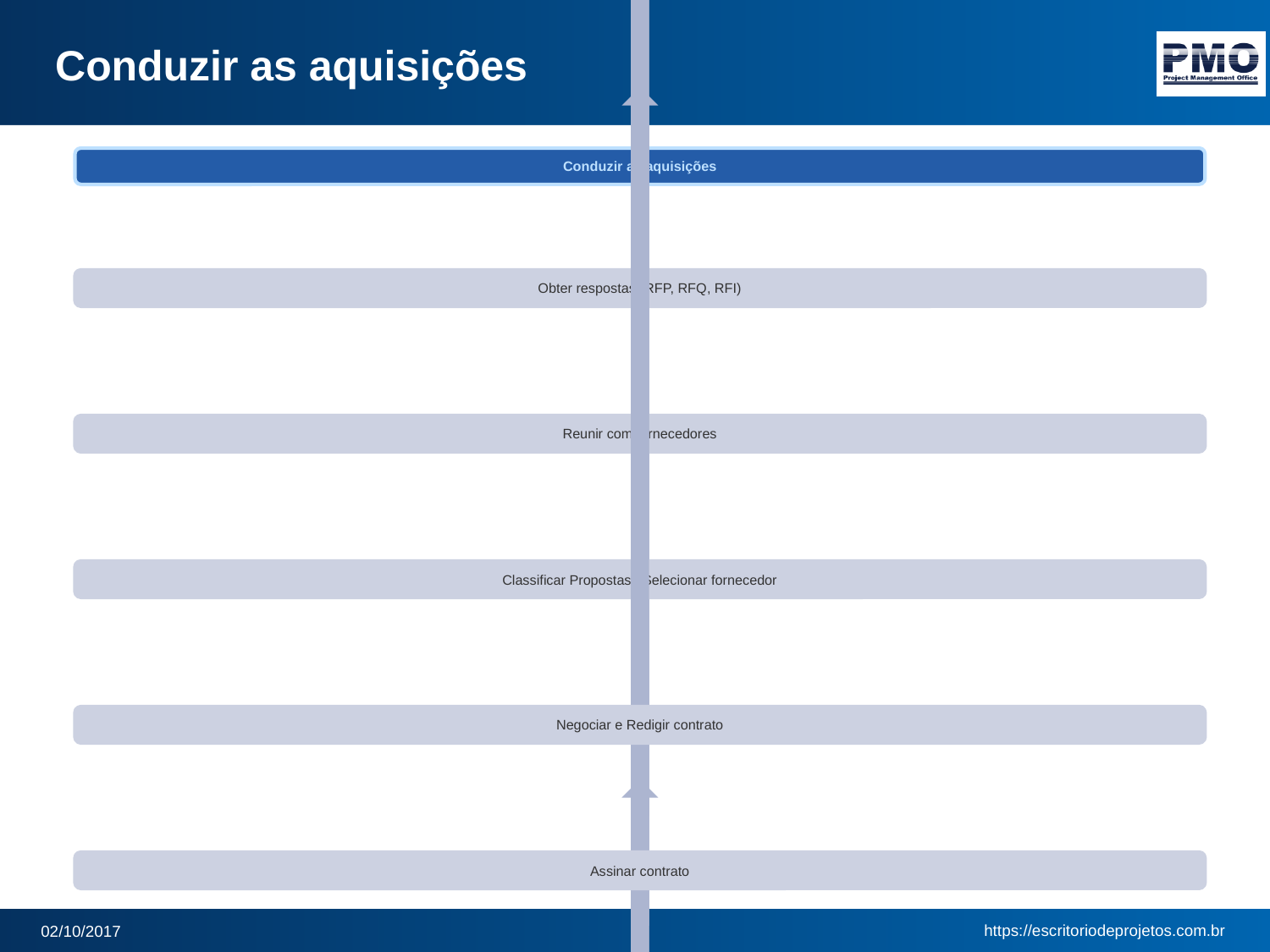

# Conduzir as aquisições
Conduzir as aquisições
Obter respostas (RFP, RFQ, RFI)
Reunir com fornecedores
Classificar Propostas / Selecionar fornecedor
Negociar e Redigir contrato
Assinar contrato